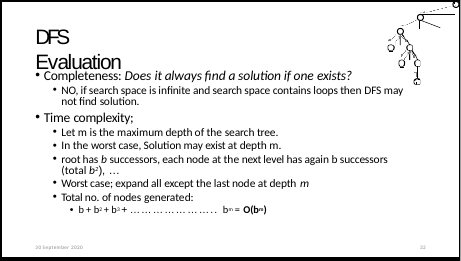

# DFS Evaluation
Completeness: Does it always find a solution if one exists?
NO, if search space is infinite and search space contains loops then DFS may  not find solution.
Time complexity;
Let m is the maximum depth of the search tree.
In the worst case, Solution may exist at depth m.
root has b successors, each node at the next level has again b successors  (total b2), …
Worst case; expand all except the last node at depth m
Total no. of nodes generated:
b + b2 + b3 + ………………….. bm = O(bm)
30 September 2020
32